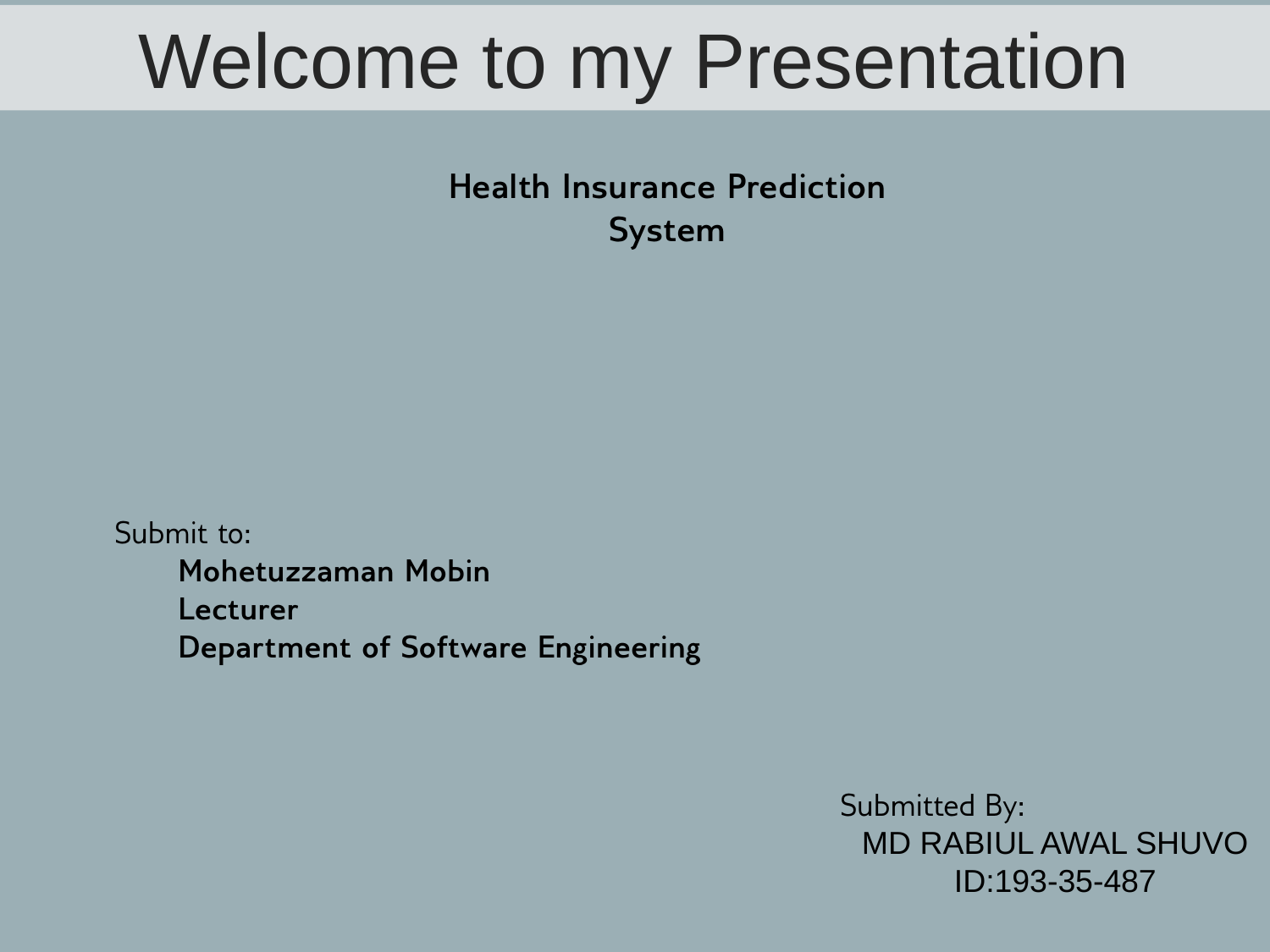

Welcome to my Presentation

Health Insurance Prediction
System
Submit to:
Mohetuzzaman Mobin
Lecturer
Department of Software Engineering
Submitted By:
MD RABIUL AWAL SHUVO
ID:193-35-487